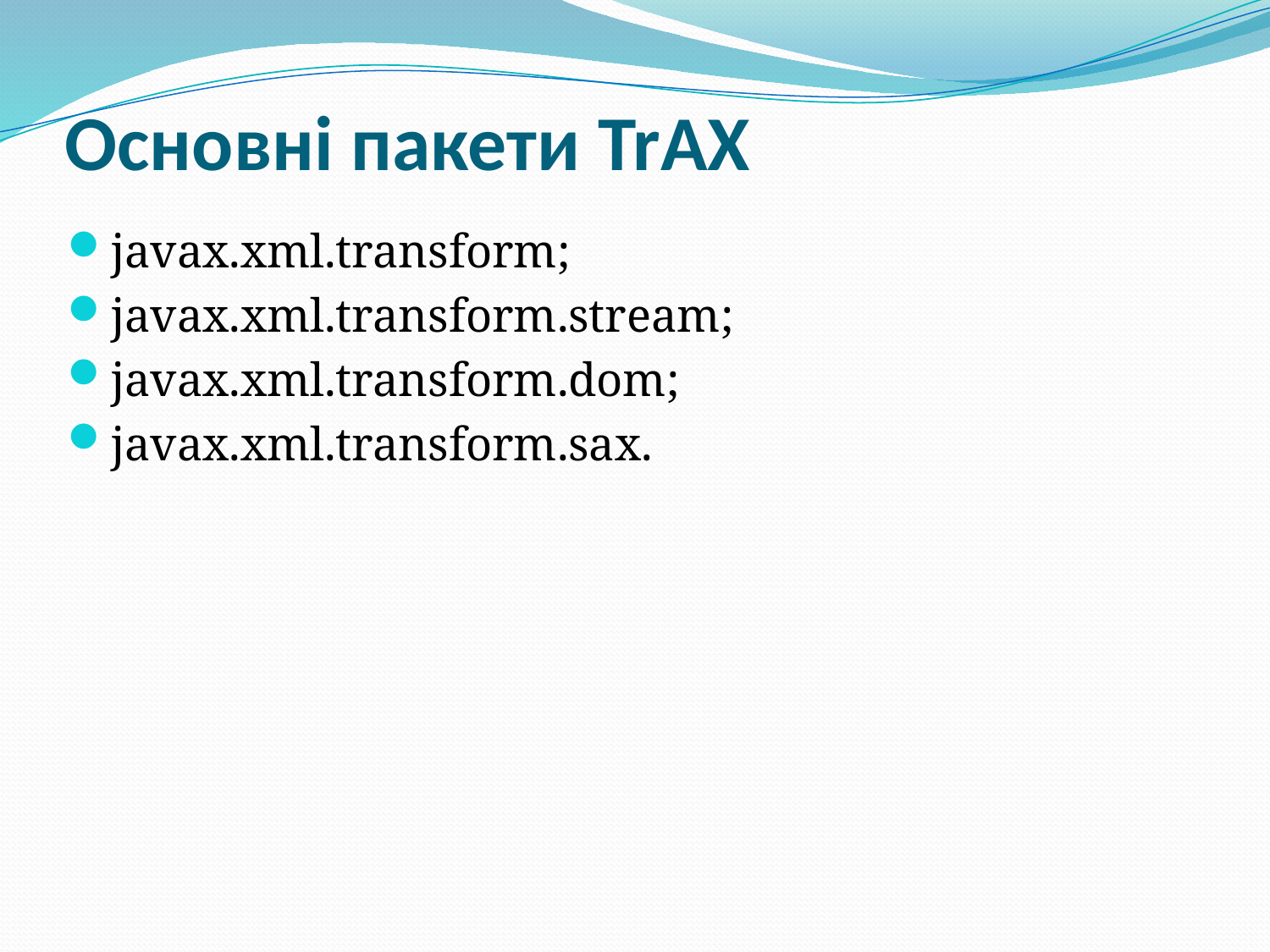

# Основні пакети TrAX
javax.xml.transform;
javax.xml.transform.stream;
javax.xml.transform.dom;
javax.xml.transform.sax.